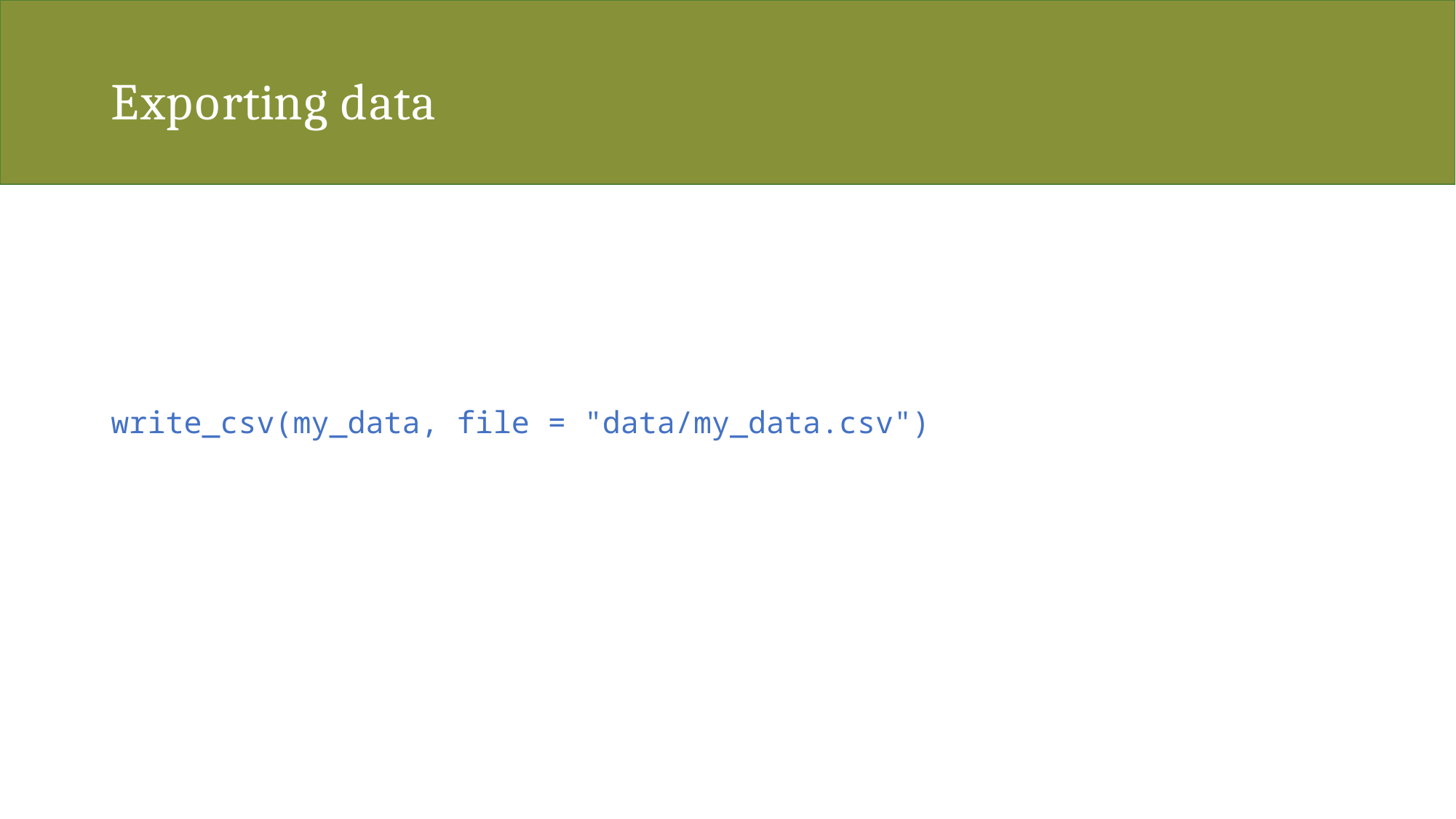

# Exporting data
write_csv(my_data, file = "data/my_data.csv")